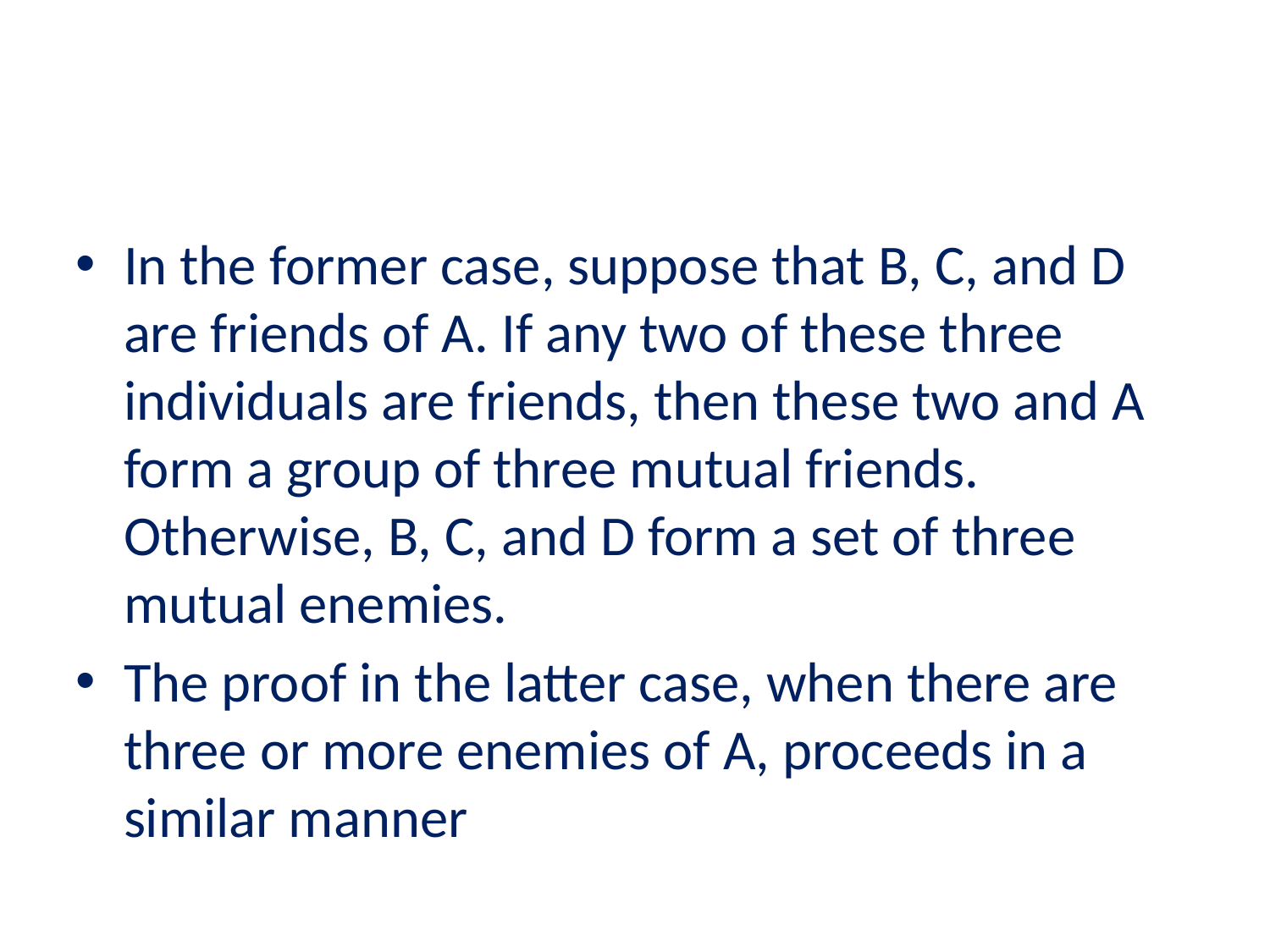

#
In the former case, suppose that B, C, and D are friends of A. If any two of these three individuals are friends, then these two and A form a group of three mutual friends. Otherwise, B, C, and D form a set of three mutual enemies.
The proof in the latter case, when there are three or more enemies of A, proceeds in a similar manner